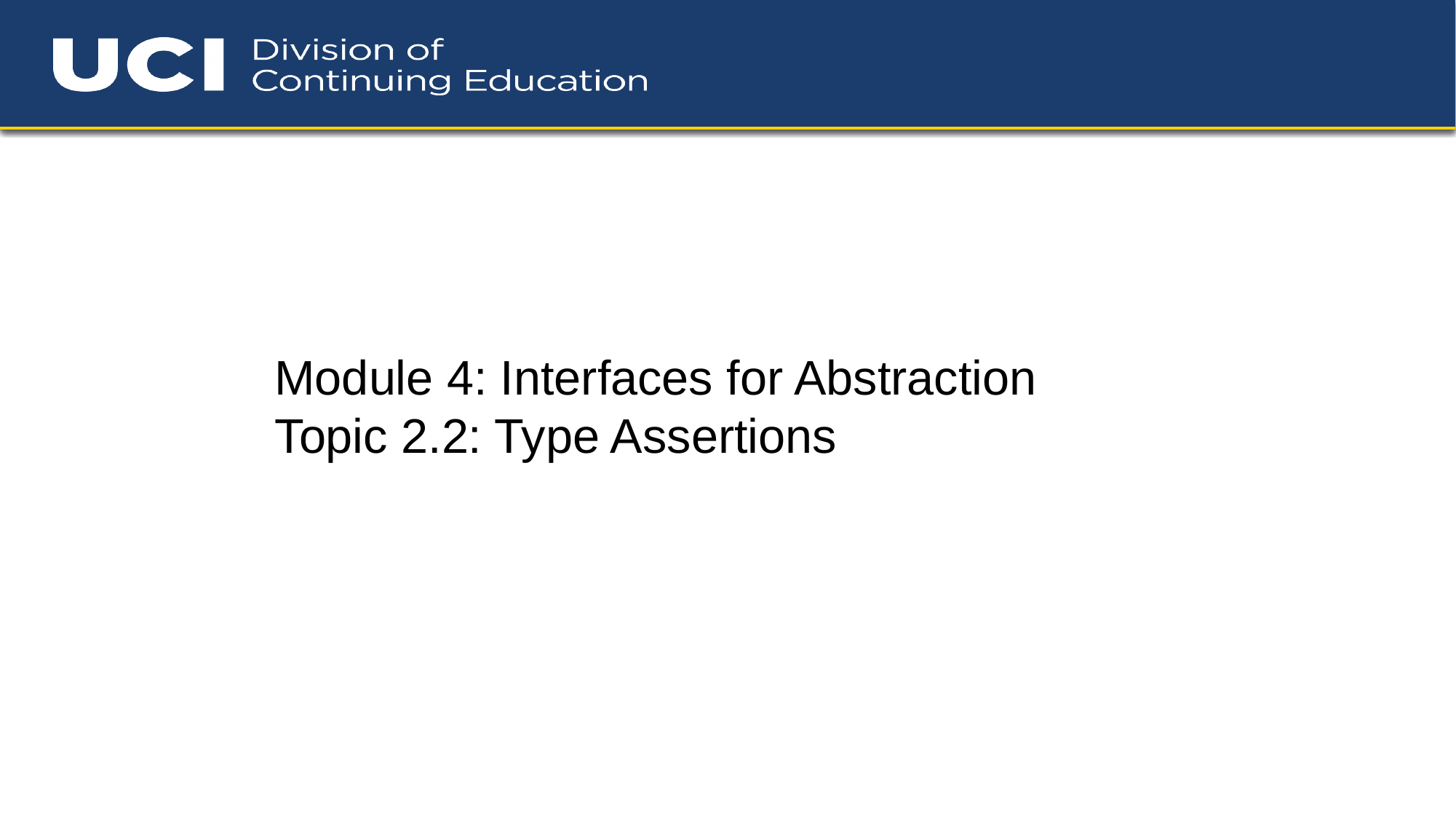

Module 4: Interfaces for Abstraction
Topic 2.2: Type Assertions